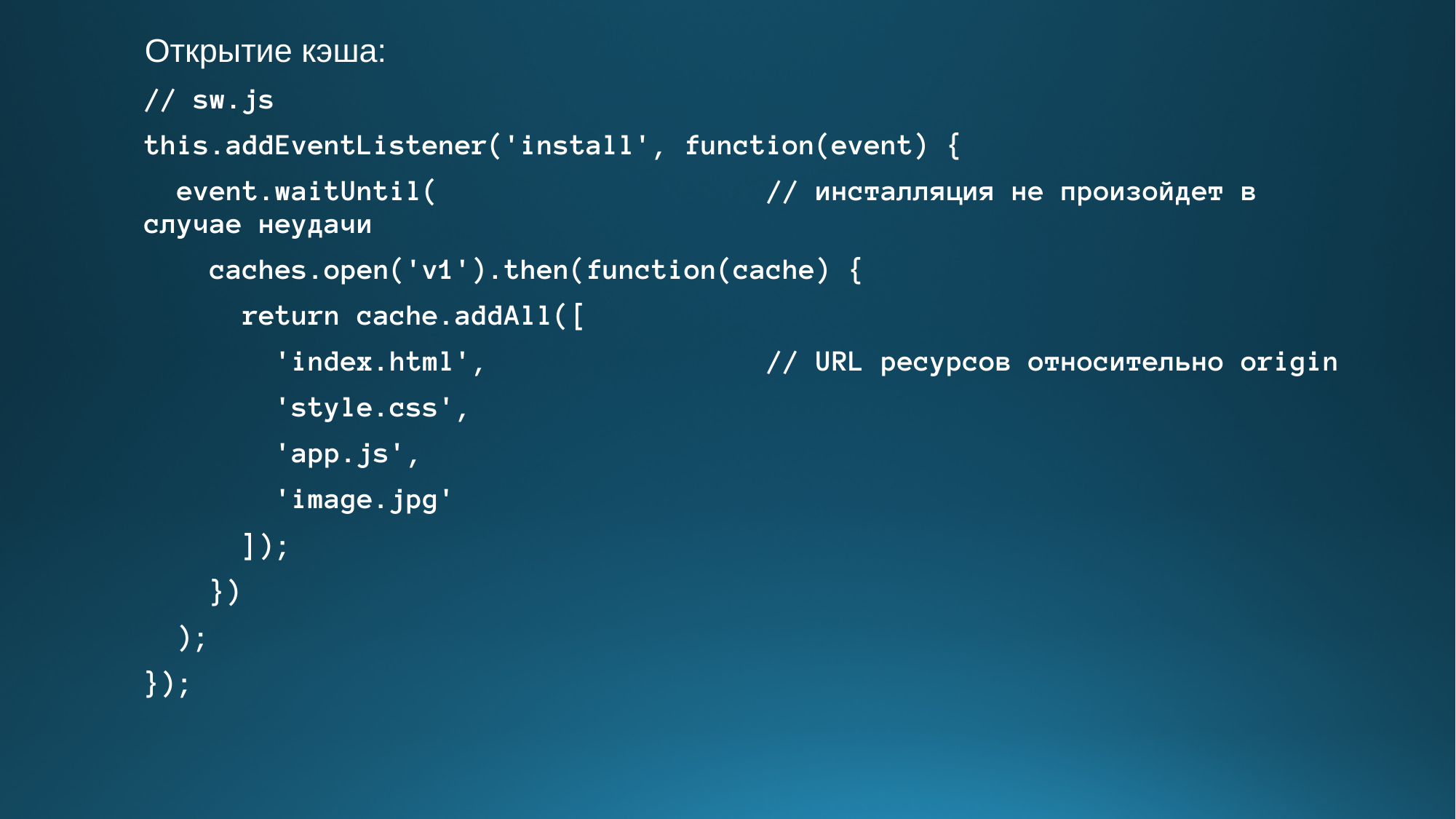

Открытие кэша:
// sw.js
this.addEventListener('install', function(event) {
  event.waitUntil(                    // инсталляция не произойдет в случае неудачи
    caches.open('v1').then(function(cache) {
      return cache.addAll([
        'index.html',                 // URL ресурсов относительно origin
        'style.css',
        'app.js',
        'image.jpg'
      ]);
    })
  );
});